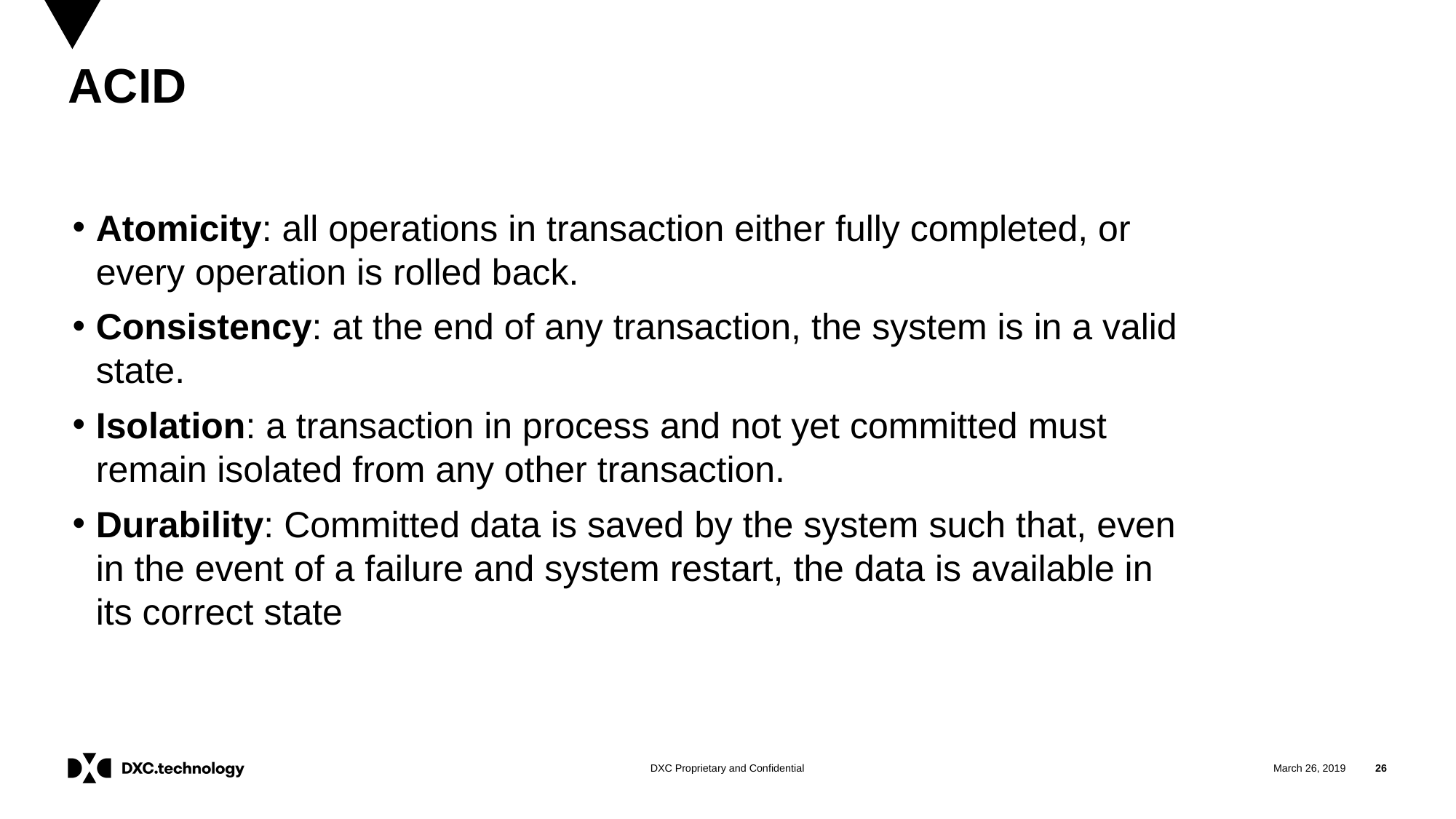

# ACID
Atomicity: all operations in transaction either fully completed, or every operation is rolled back.
Consistency: at the end of any transaction, the system is in a valid state.
Isolation: a transaction in process and not yet committed must remain isolated from any other transaction.
Durability: Committed data is saved by the system such that, even in the event of a failure and system restart, the data is available in its correct state